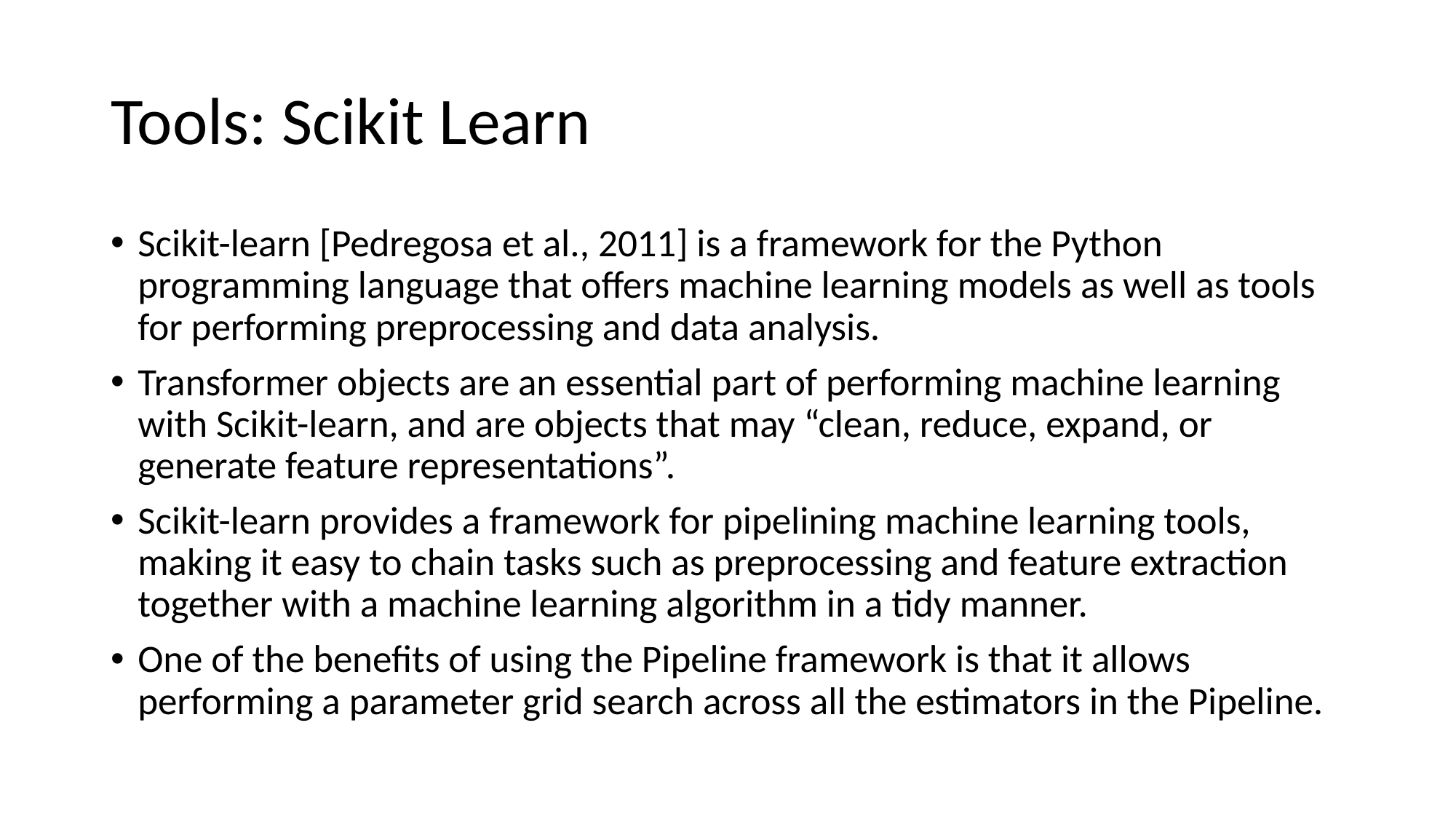

# Tools: Scikit Learn
Scikit-learn [Pedregosa et al., 2011] is a framework for the Python programming language that offers machine learning models as well as tools for performing preprocessing and data analysis.
Transformer objects are an essential part of performing machine learning with Scikit-learn, and are objects that may “clean, reduce, expand, or generate feature representations”.
Scikit-learn provides a framework for pipelining machine learning tools, making it easy to chain tasks such as preprocessing and feature extraction together with a machine learning algorithm in a tidy manner.
One of the benefits of using the Pipeline framework is that it allows performing a parameter grid search across all the estimators in the Pipeline.